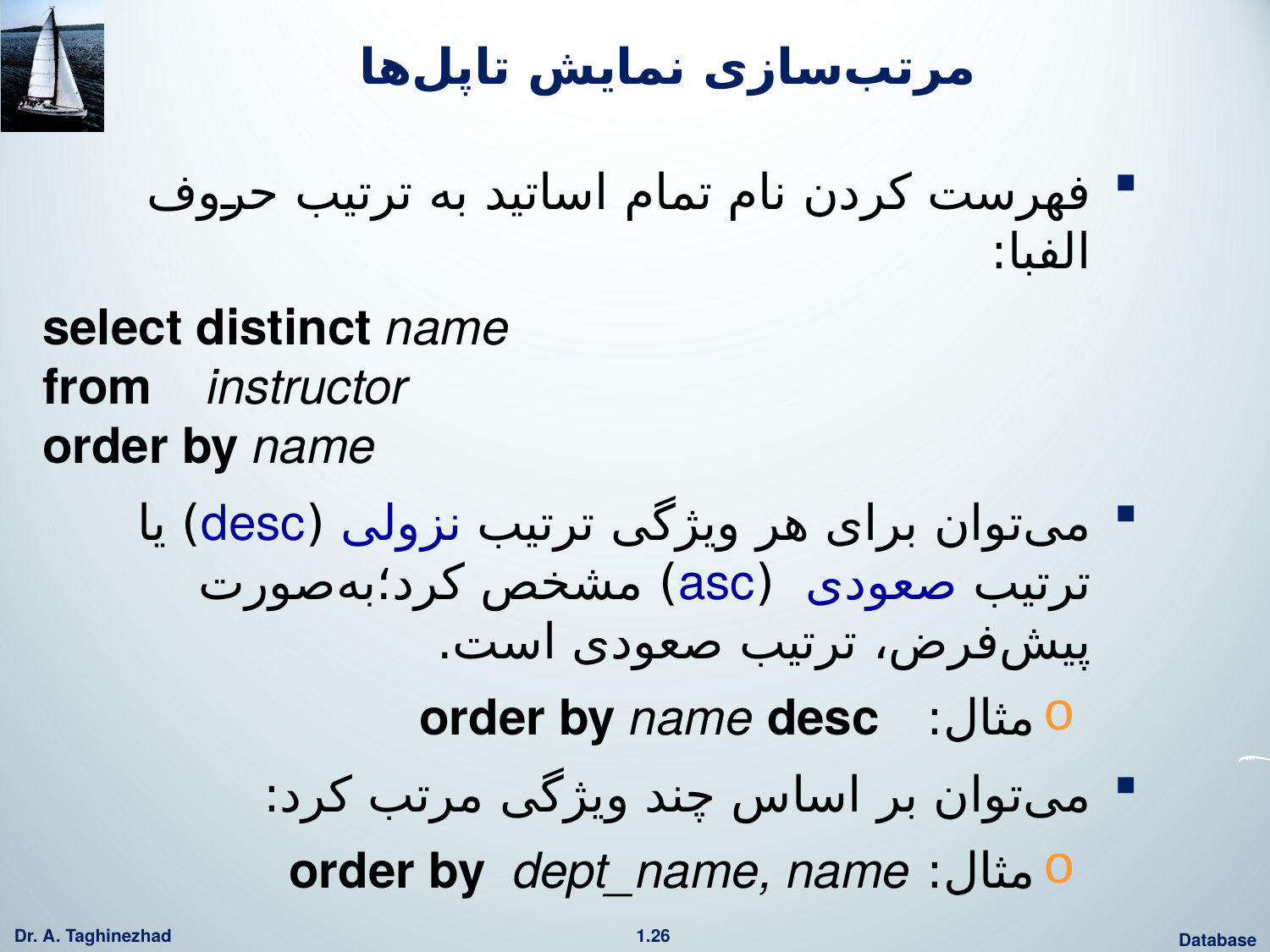

# مرتب‌سازی نمایش تاپل‌ها
فهرست کردن نام تمام اساتید به ترتیب حروف الفبا:
select distinct name
	from    instructor
		order by name
می‌توان برای هر ویژگی ترتیب نزولی (desc) یا ترتیب صعودی  (asc) مشخص کرد؛به‌صورت پیش‌فرض، ترتیب صعودی است.
مثال:   order by name desc
می‌توان بر اساس چند ویژگی مرتب کرد:
مثال: order by  dept_name, name